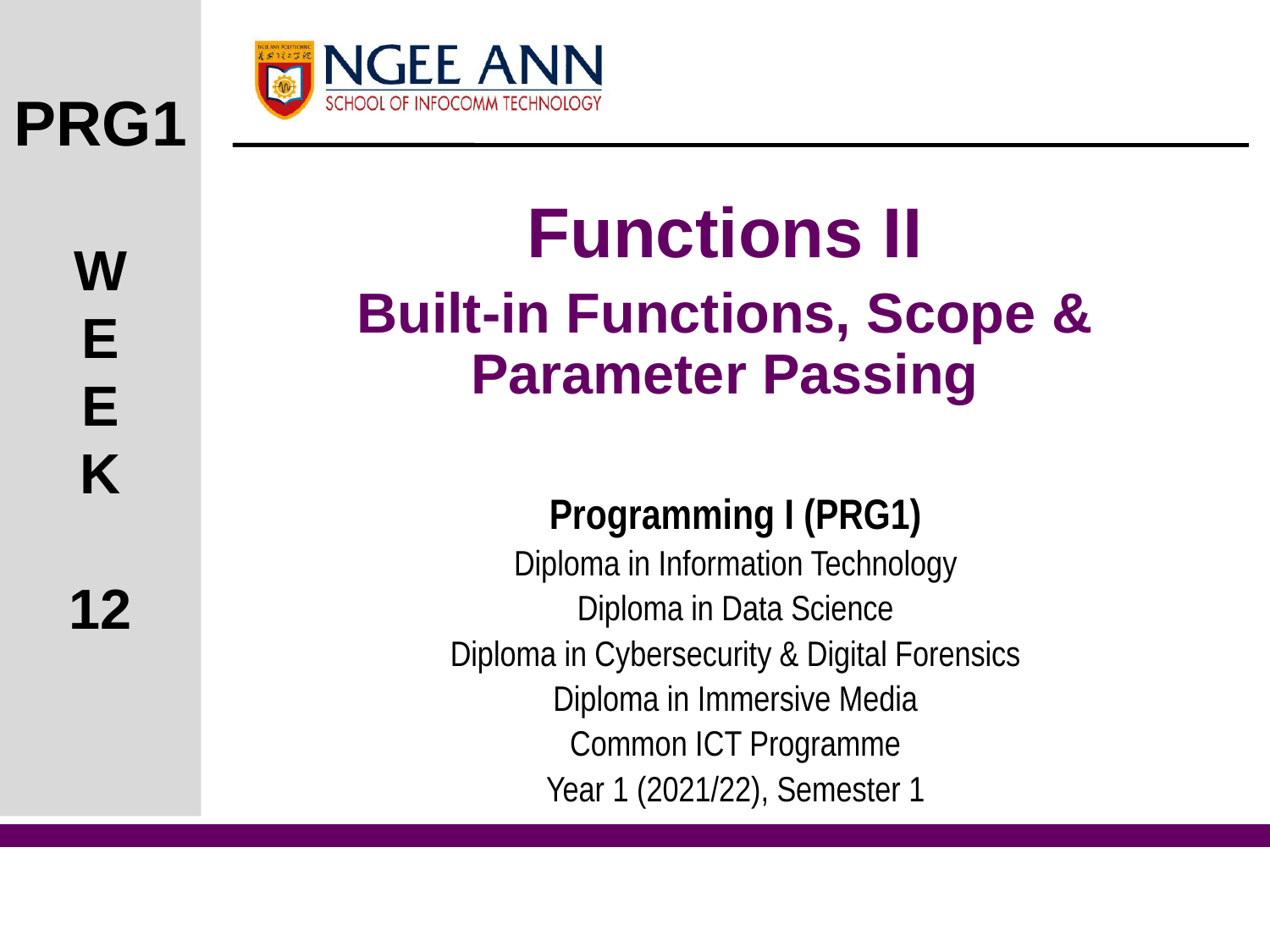

Functions II
Built-in Functions, Scope & Parameter Passing